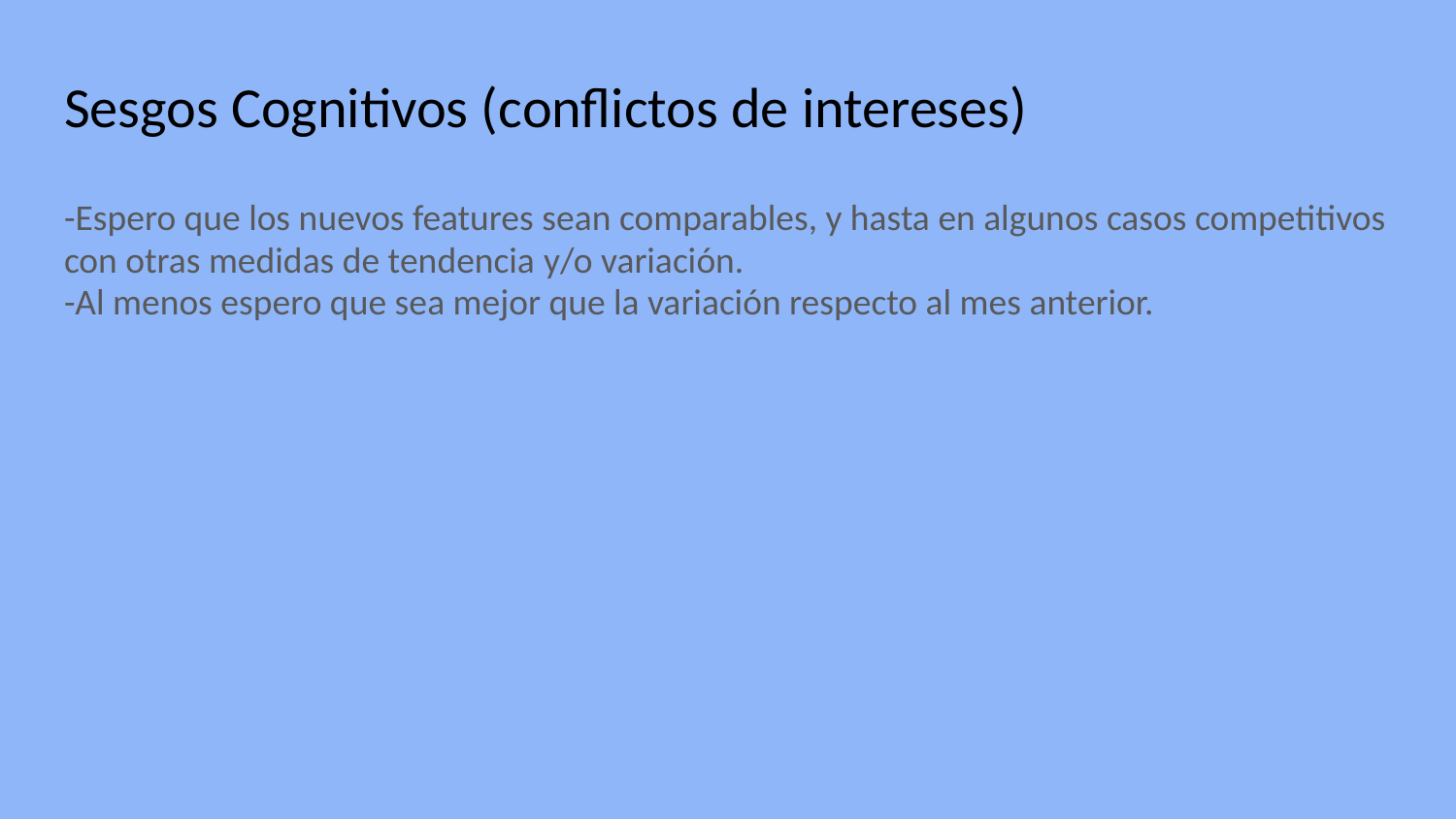

# Sesgos Cognitivos (conflictos de intereses)
-Espero que los nuevos features sean comparables, y hasta en algunos casos competitivos con otras medidas de tendencia y/o variación.
-Al menos espero que sea mejor que la variación respecto al mes anterior.